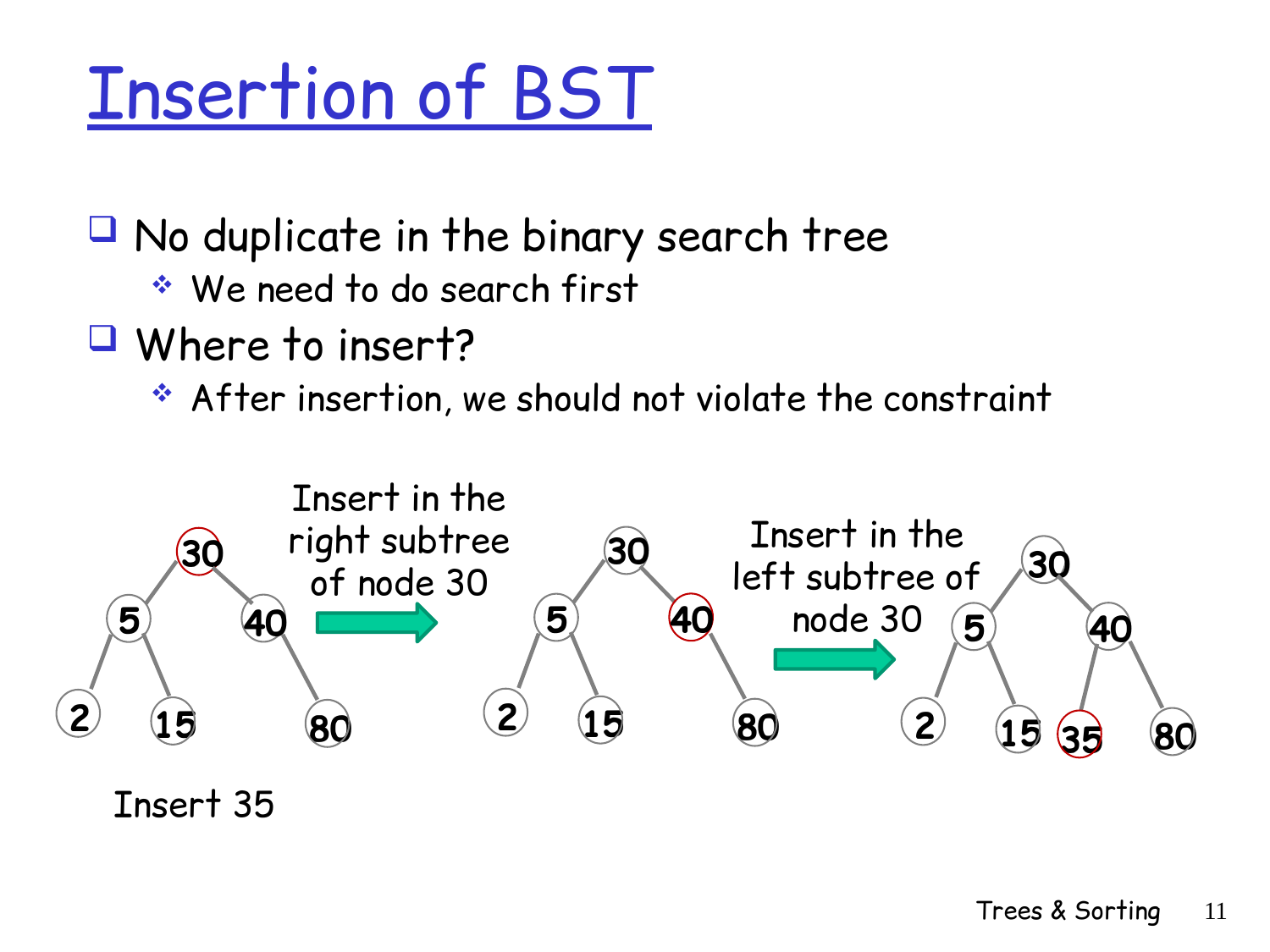

# Insertion of BST
No duplicate in the binary search tree
We need to do search first
Where to insert?
After insertion, we should not violate the constraint
Insert in the right subtree of node 30
Insert in the left subtree of node 30
30

5
40

2

15

80

30

5
40

2

15

80

30

5
40

2

15

80

35

Insert 35
Trees & Sorting
11